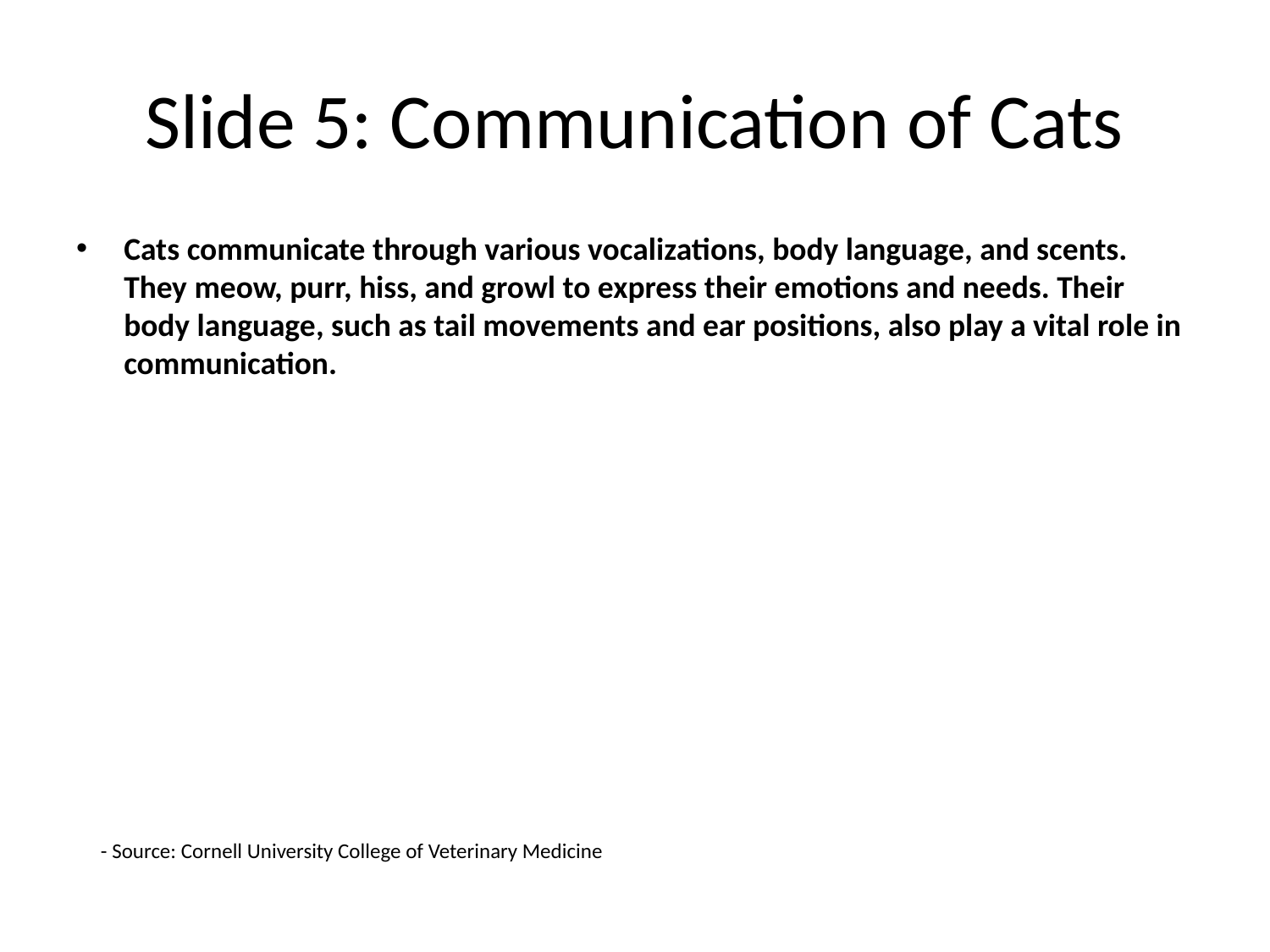

# Slide 5: Communication of Cats
Cats communicate through various vocalizations, body language, and scents. They meow, purr, hiss, and growl to express their emotions and needs. Their body language, such as tail movements and ear positions, also play a vital role in communication.

- Source: Cornell University College of Veterinary Medicine